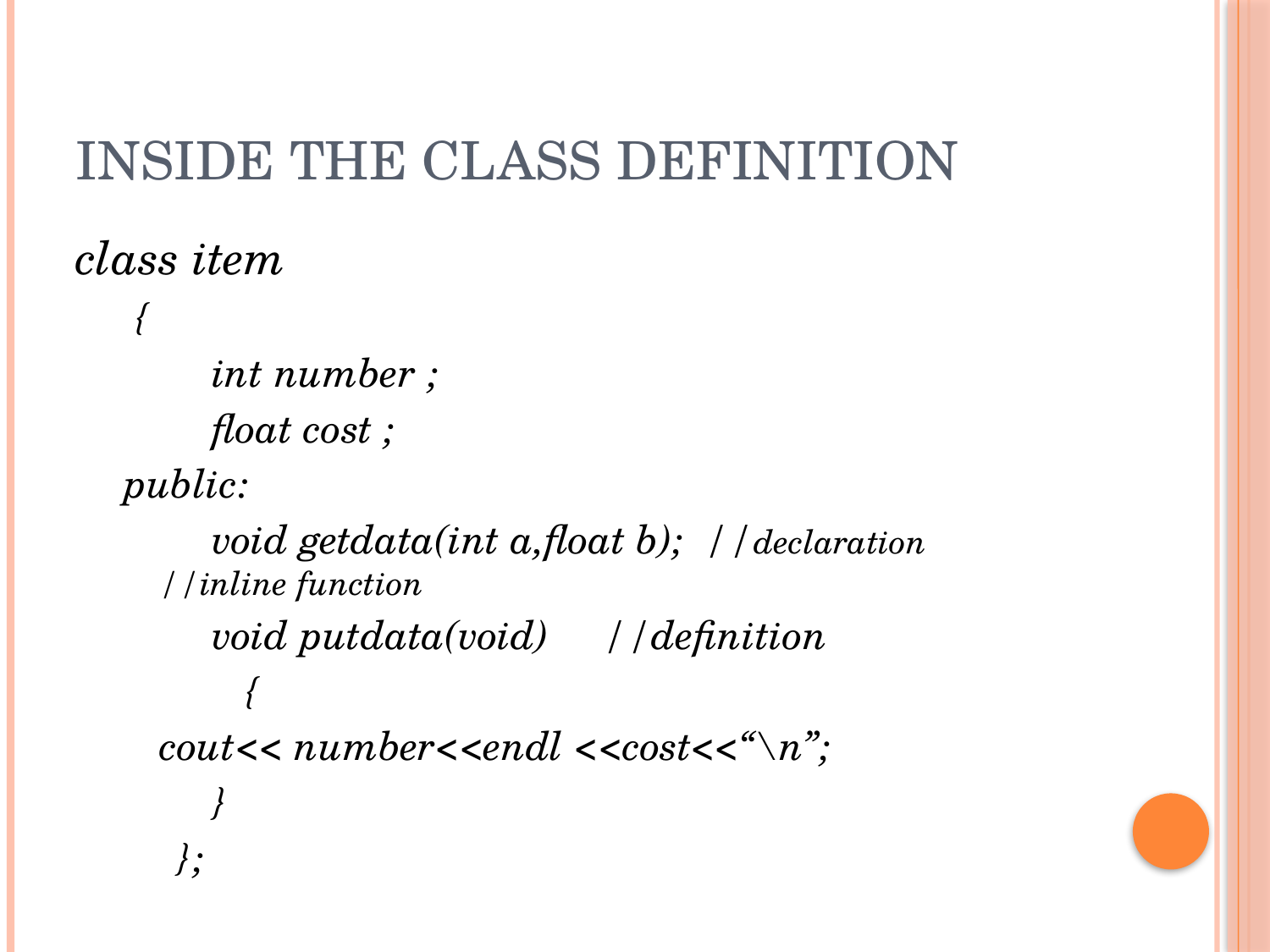

# Inside the class definition
class item
 {
        int number ;
        float cost ;
public:
        void getdata(int a,float b);  //declaration 	//inline function
        void putdata(void)     //definition
           {
			cout<< number<<endl <<cost<<“\n”;
		     }
     };